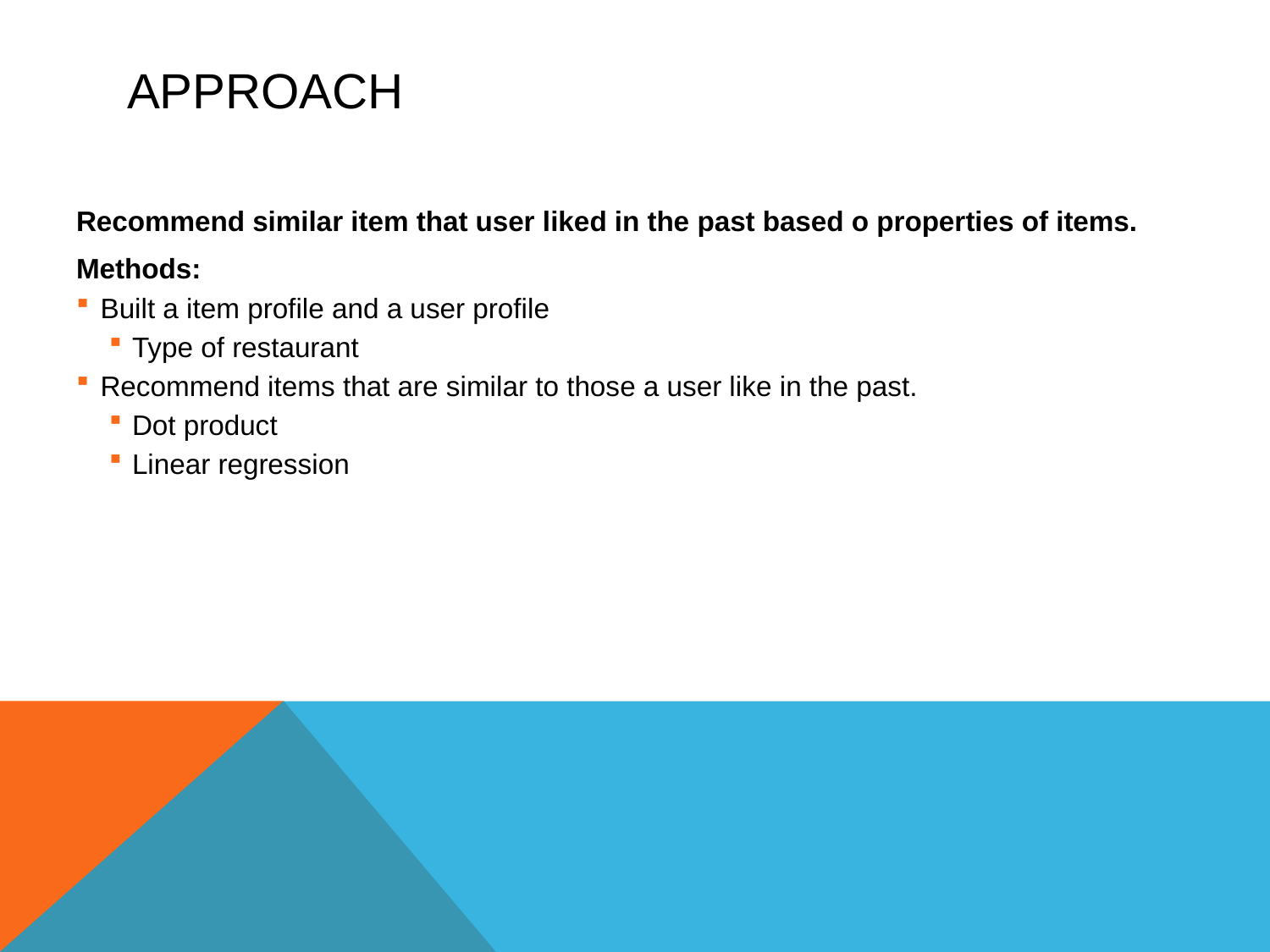

# Approach
Recommend similar item that user liked in the past based o properties of items.
Methods:
Built a item profile and a user profile
Type of restaurant
Recommend items that are similar to those a user like in the past.
Dot product
Linear regression